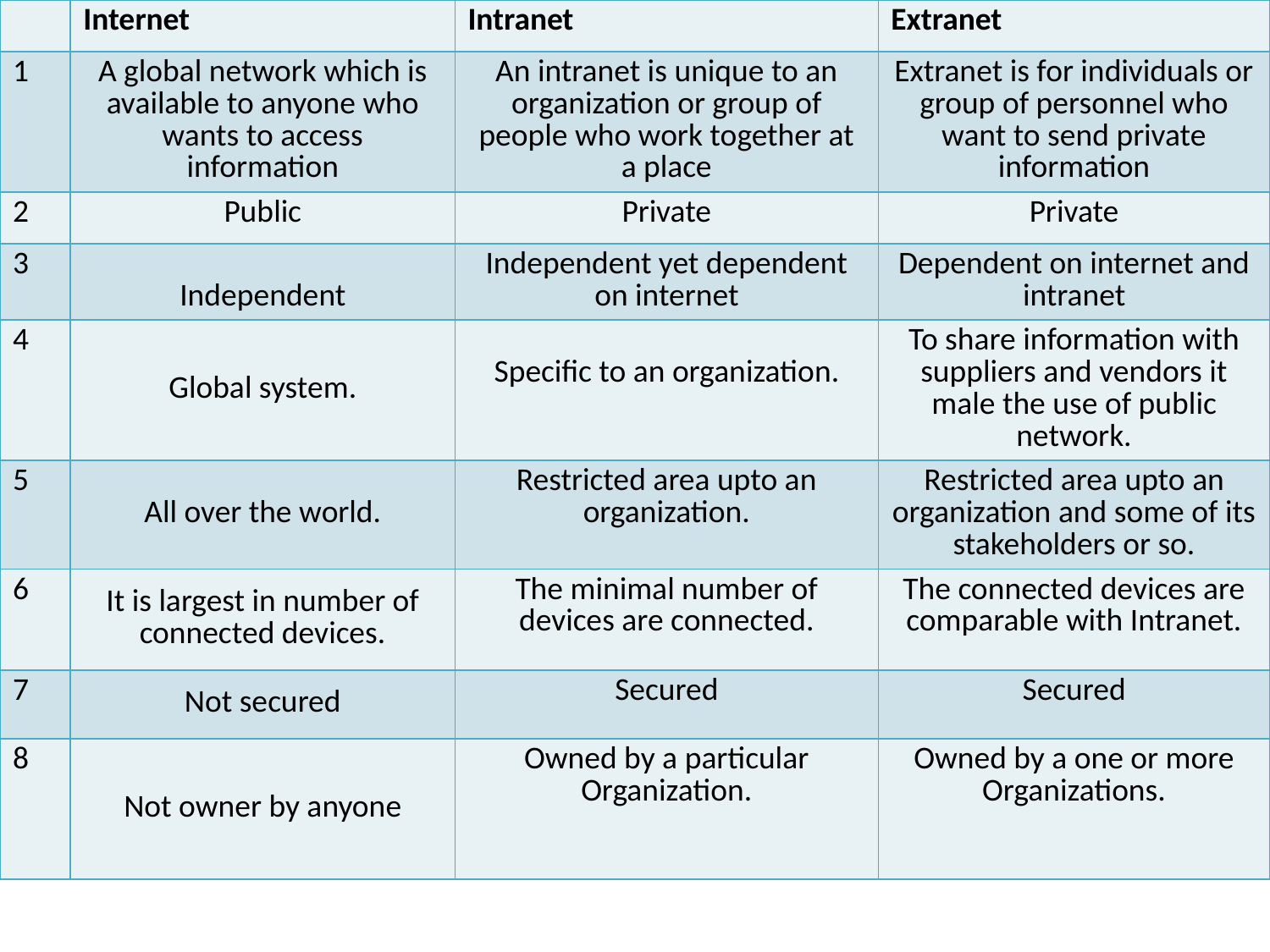

|  | Internet | Intranet | Extranet |
| --- | --- | --- | --- |
| 1 | A global network which is available to anyone who wants to access information | An intranet is unique to an organization or group of people who work together at a place | Extranet is for individuals or group of personnel who want to send private information |
| 2 | Public | Private | Private |
| 3 | Independent | Independent yet dependent on internet | Dependent on internet and intranet |
| 4 | Global system. | Specific to an organization. | To share information with suppliers and vendors it male the use of public network. |
| 5 | All over the world. | Restricted area upto an organization. | Restricted area upto an organization and some of its stakeholders or so. |
| 6 | It is largest in number of connected devices. | The minimal number of devices are connected. | The connected devices are comparable with Intranet. |
| 7 | Not secured | Secured | Secured |
| 8 | Not owner by anyone | Owned by a particular Organization. | Owned by a one or more Organizations. |
#